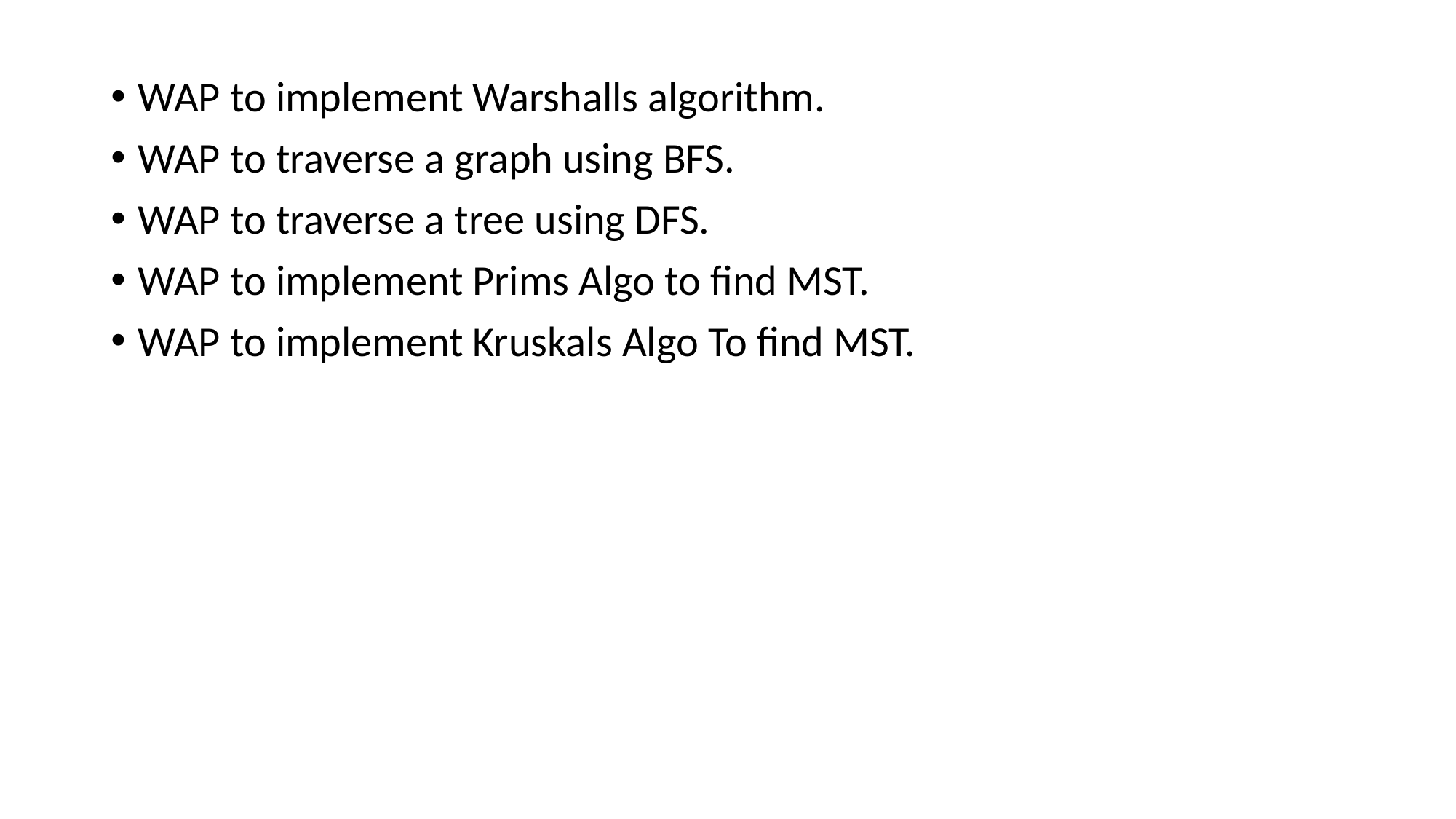

WAP to implement Warshalls algorithm.
WAP to traverse a graph using BFS.
WAP to traverse a tree using DFS.
WAP to implement Prims Algo to find MST.
WAP to implement Kruskals Algo To find MST.